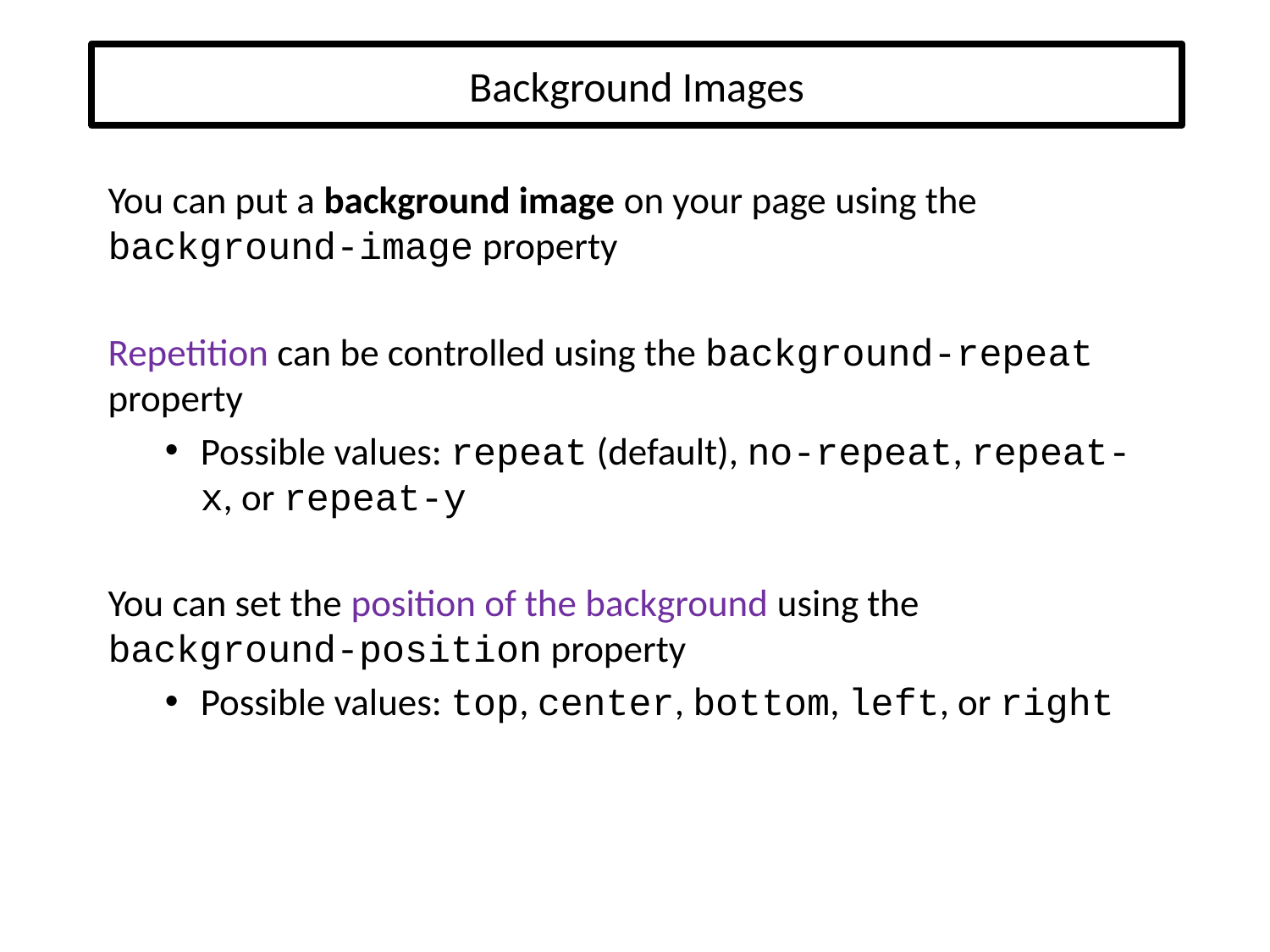

# Background Images
You can put a background image on your page using the background-image property

Repetition can be controlled using the background-repeat property
Possible values: repeat (default), no-repeat, repeat-x, or repeat-y

You can set the position of the background using the background-position property
Possible values: top, center, bottom, left, or right